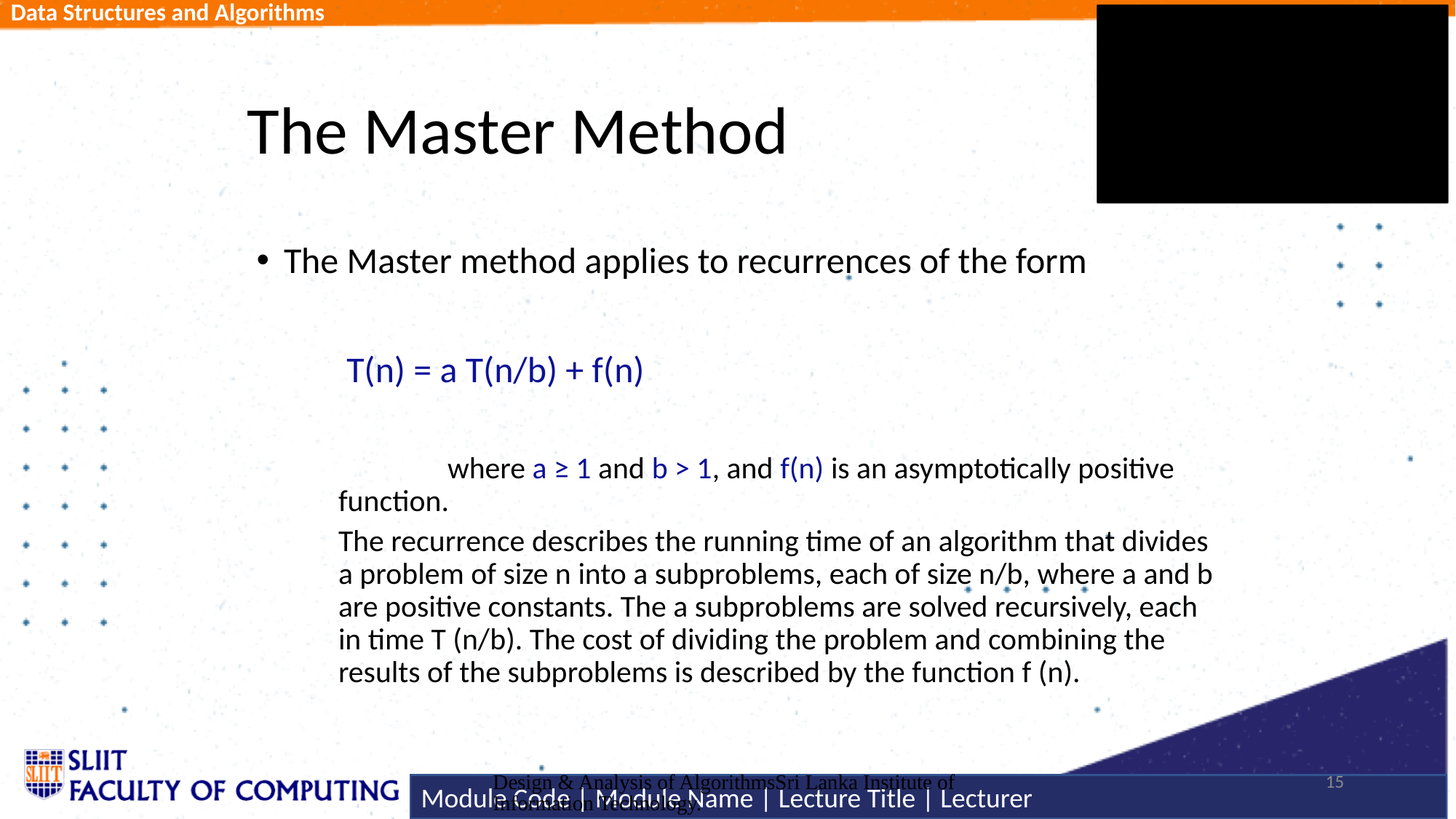

# The Master Method
The Master method applies to recurrences of the form

           T(n) = a T(n/b) + f(n)

    	where a ≥ 1 and b > 1, and f(n) is an asymptotically positive function.
	The recurrence describes the running time of an algorithm that divides a problem of size n into a subproblems, each of size n/b, where a and b are positive constants. The a subproblems are solved recursively, each in time T (n/b). The cost of dividing the problem and combining the results of the subproblems is described by the function f (n).

Design & Analysis of AlgorithmsSri Lanka Institute of Information Technology.
15